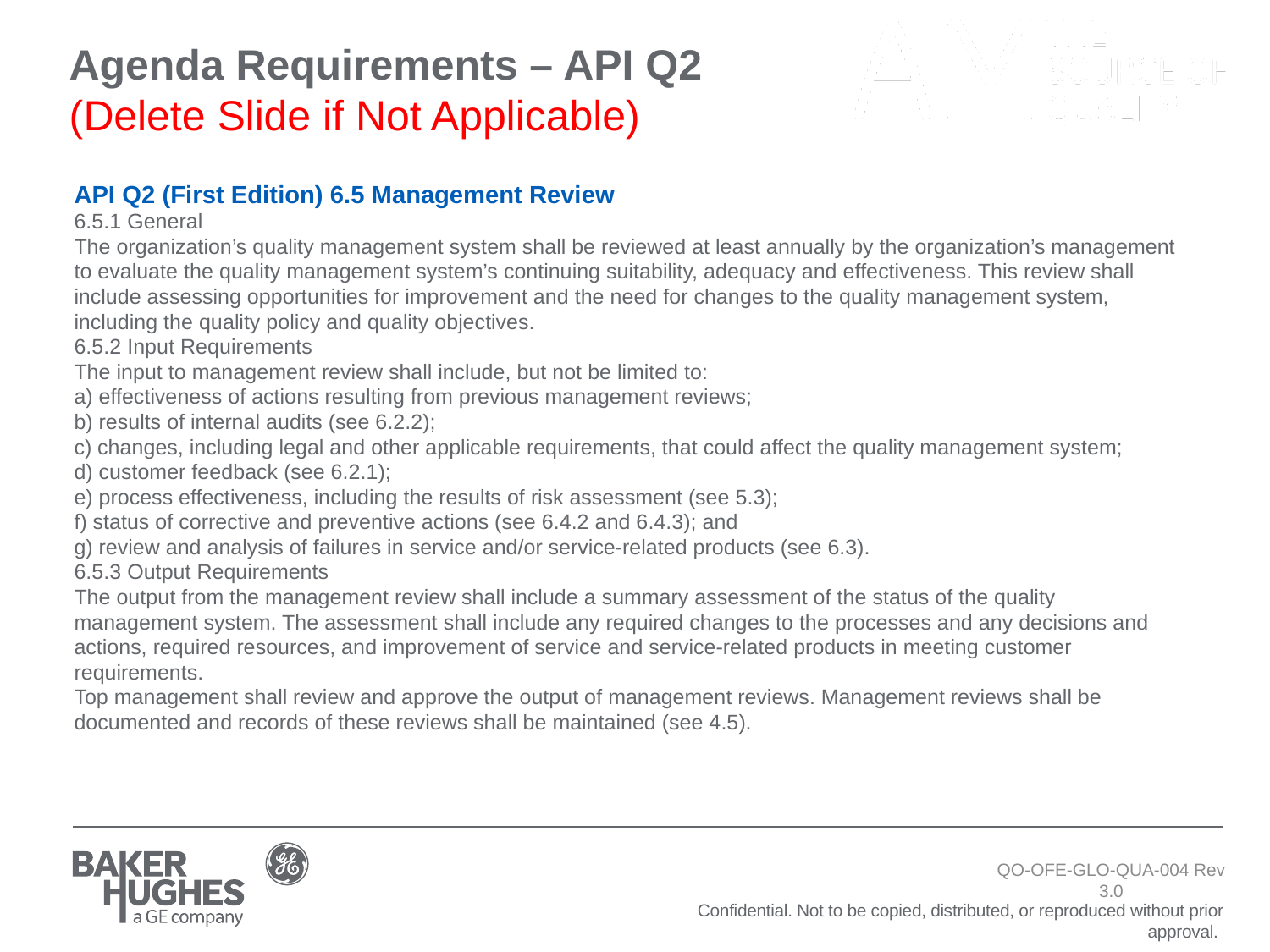

Agenda Requirements – API Q2
(Delete Slide if Not Applicable)
API Q2 (First Edition) 6.5 Management Review
6.5.1 General
The organization’s quality management system shall be reviewed at least annually by the organization’s management
to evaluate the quality management system’s continuing suitability, adequacy and effectiveness. This review shall
include assessing opportunities for improvement and the need for changes to the quality management system,
including the quality policy and quality objectives.
6.5.2 Input Requirements
The input to management review shall include, but not be limited to:
a) effectiveness of actions resulting from previous management reviews;
b) results of internal audits (see 6.2.2);
c) changes, including legal and other applicable requirements, that could affect the quality management system;
d) customer feedback (see 6.2.1);
e) process effectiveness, including the results of risk assessment (see 5.3);
f) status of corrective and preventive actions (see 6.4.2 and 6.4.3); and
g) review and analysis of failures in service and/or service-related products (see 6.3).
6.5.3 Output Requirements
The output from the management review shall include a summary assessment of the status of the quality
management system. The assessment shall include any required changes to the processes and any decisions and
actions, required resources, and improvement of service and service-related products in meeting customer
requirements.
Top management shall review and approve the output of management reviews. Management reviews shall be
documented and records of these reviews shall be maintained (see 4.5).
QO-OFE-GLO-QUA-004 Rev 3.0